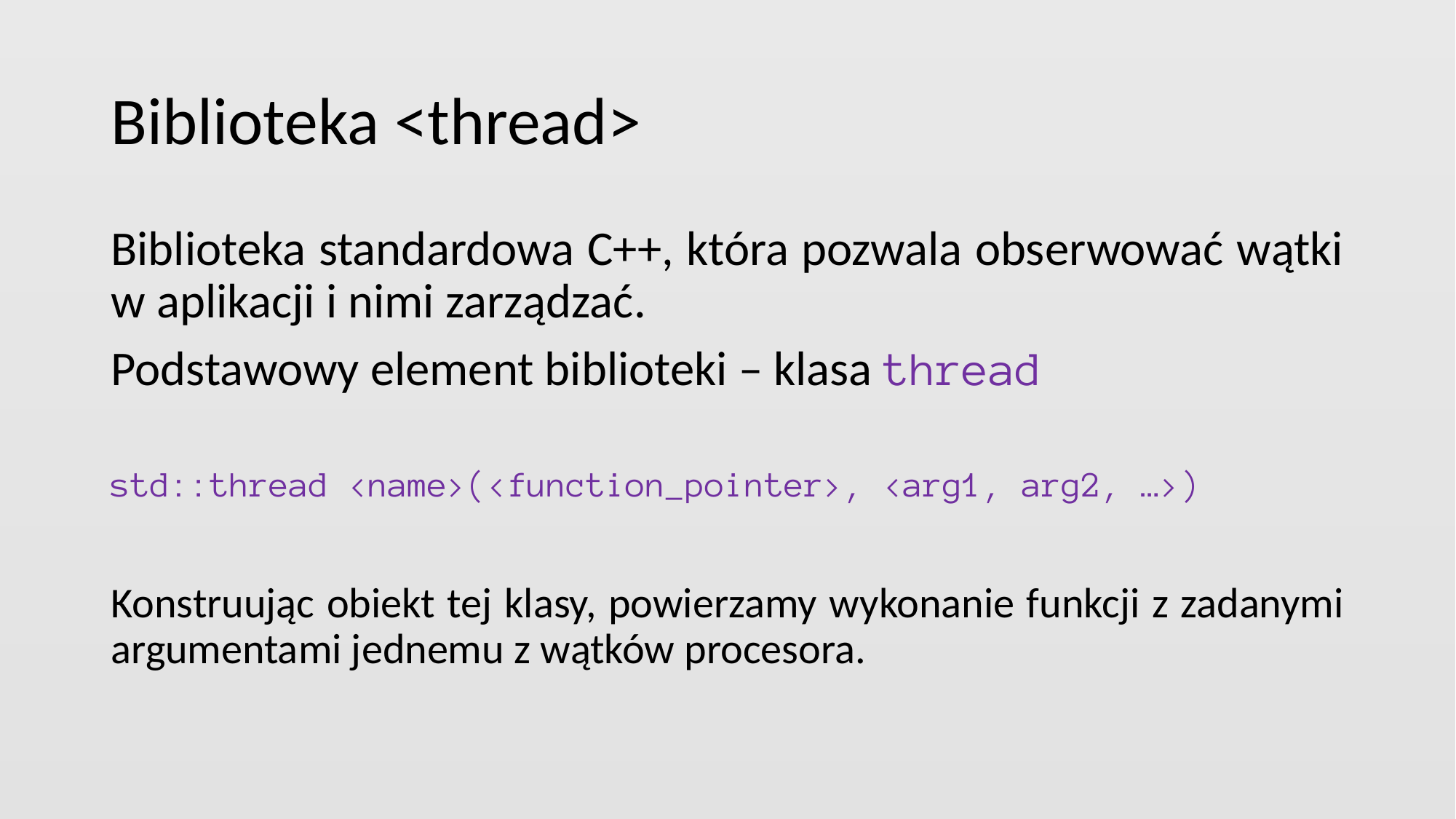

# Biblioteka <thread>
Biblioteka standardowa C++, która pozwala obserwować wątki w aplikacji i nimi zarządzać.
Podstawowy element biblioteki – klasa thread

std::thread <name>(<function_pointer>, <arg1, arg2, …>)

Konstruując obiekt tej klasy, powierzamy wykonanie funkcji z zadanymi argumentami jednemu z wątków procesora.